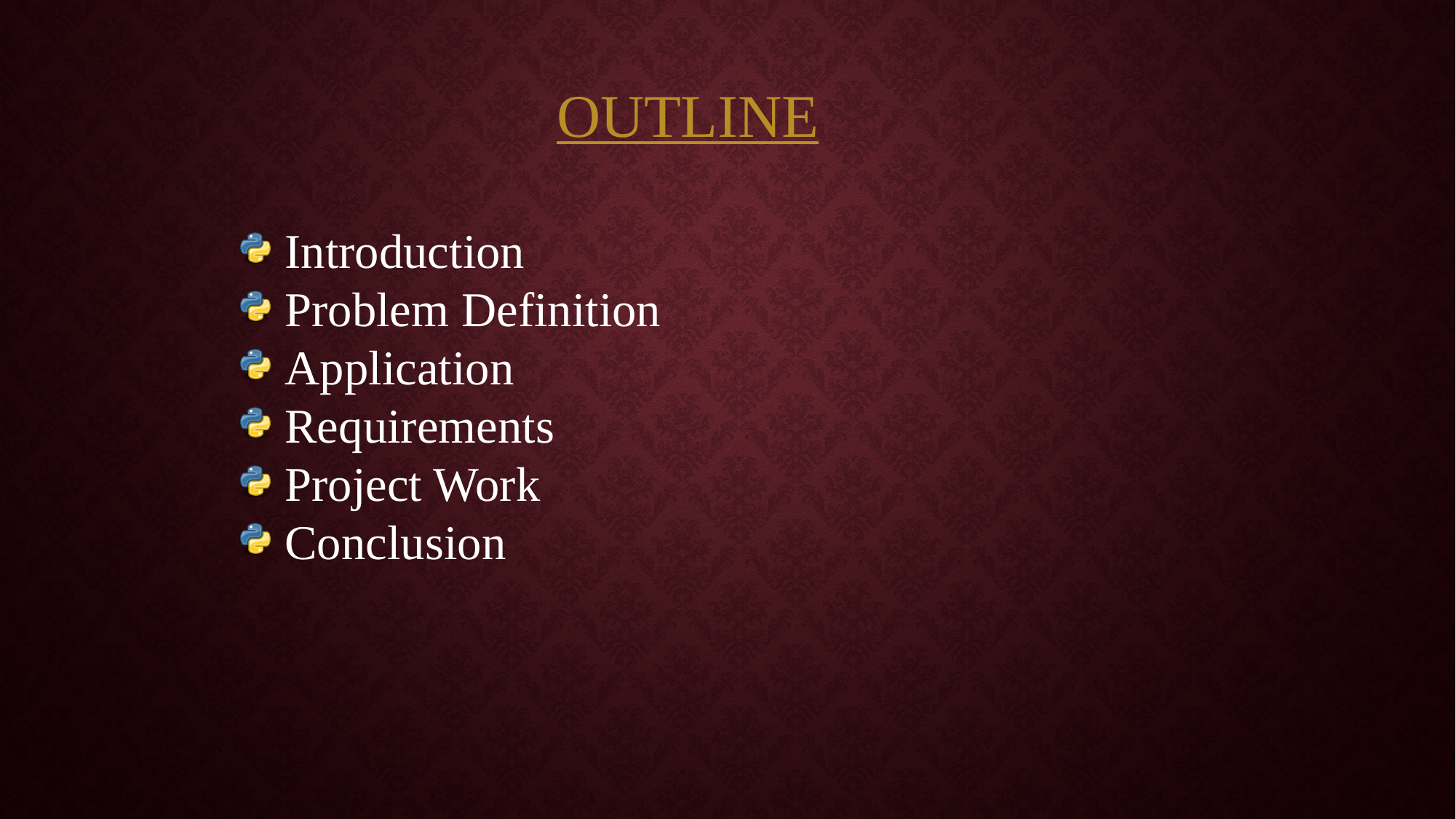

OUTLINE

 Introduction
 Problem Definition
 Application
 Requirements
 Project Work
 Conclusion